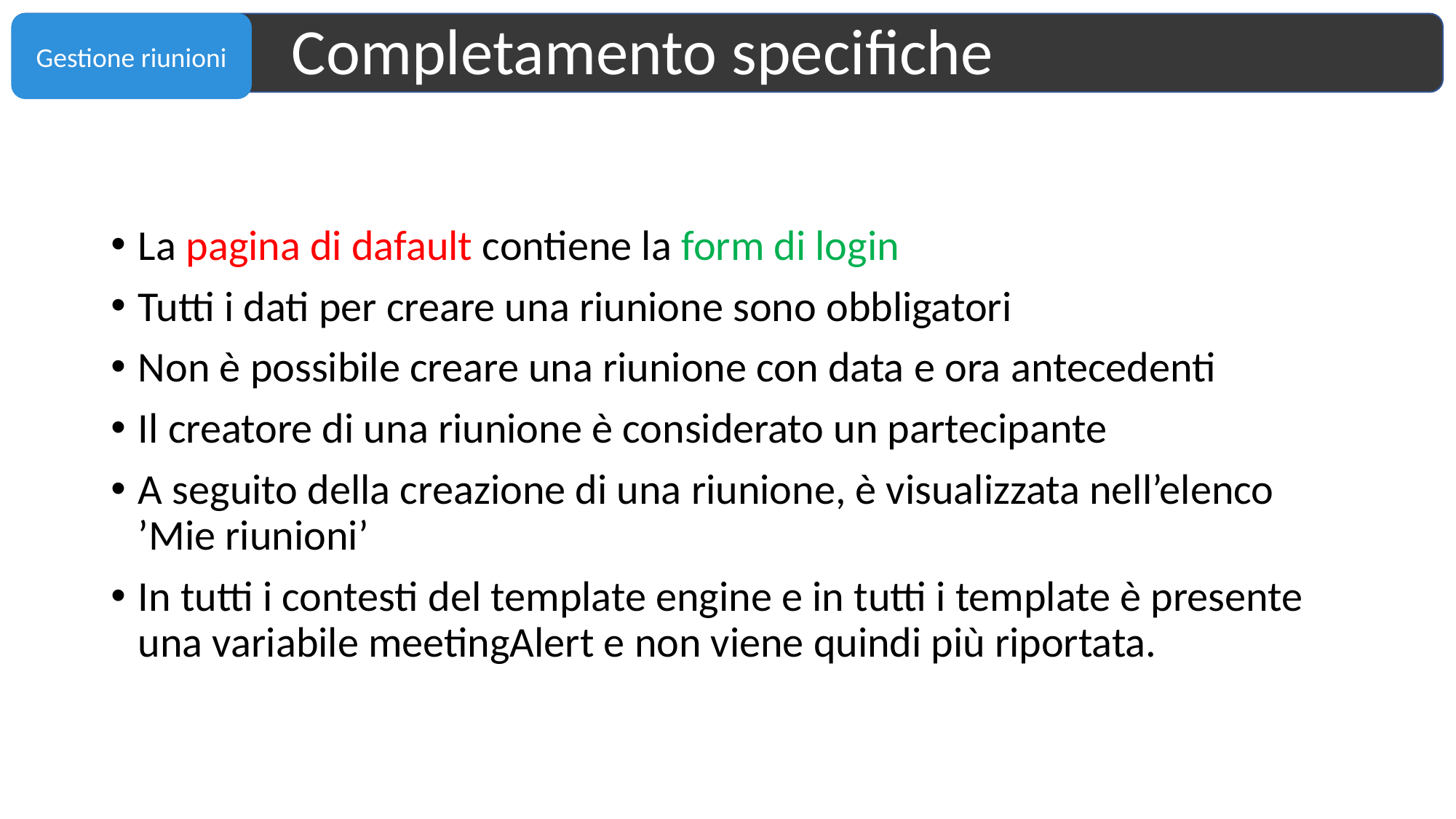

# Completamento specifiche
La pagina di dafault contiene la form di login
Tutti i dati per creare una riunione sono obbligatori
Non è possibile creare una riunione con data e ora antecedenti
Il creatore di una riunione è considerato un partecipante
A seguito della creazione di una riunione, è visualizzata nell’elenco ’Mie riunioni’
In tutti i contesti del template engine e in tutti i template è presente una variabile meetingAlert e non viene quindi più riportata.